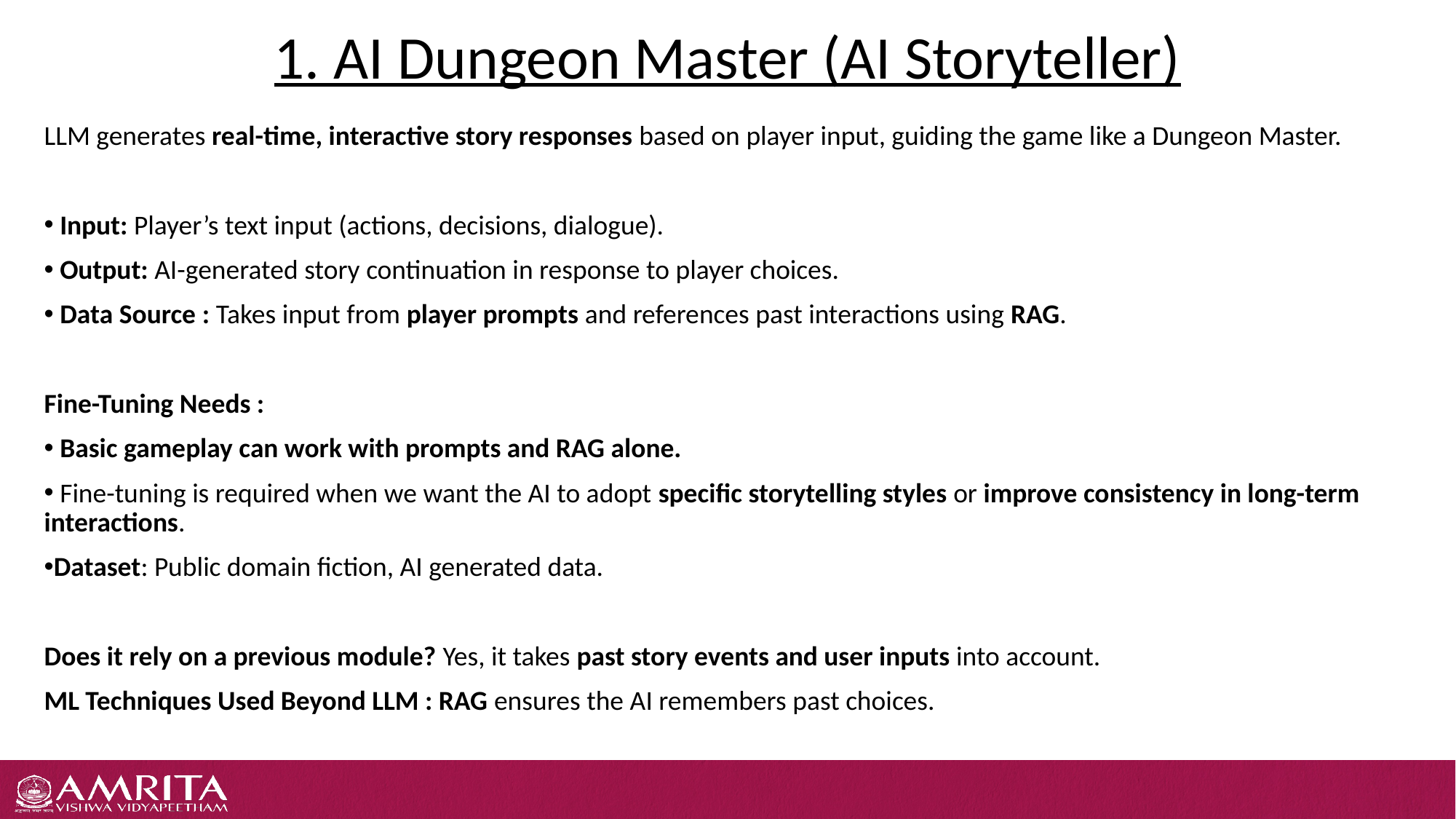

# 1. AI Dungeon Master (AI Storyteller)
LLM generates real-time, interactive story responses based on player input, guiding the game like a Dungeon Master.

 Input: Player’s text input (actions, decisions, dialogue).
 Output: AI-generated story continuation in response to player choices.
 Data Source : Takes input from player prompts and references past interactions using RAG.

Fine-Tuning Needs :
 Basic gameplay can work with prompts and RAG alone.
 Fine-tuning is required when we want the AI to adopt specific storytelling styles or improve consistency in long-term interactions.
Dataset: Public domain fiction, AI generated data.

Does it rely on a previous module? Yes, it takes past story events and user inputs into account.
ML Techniques Used Beyond LLM : RAG ensures the AI remembers past choices.